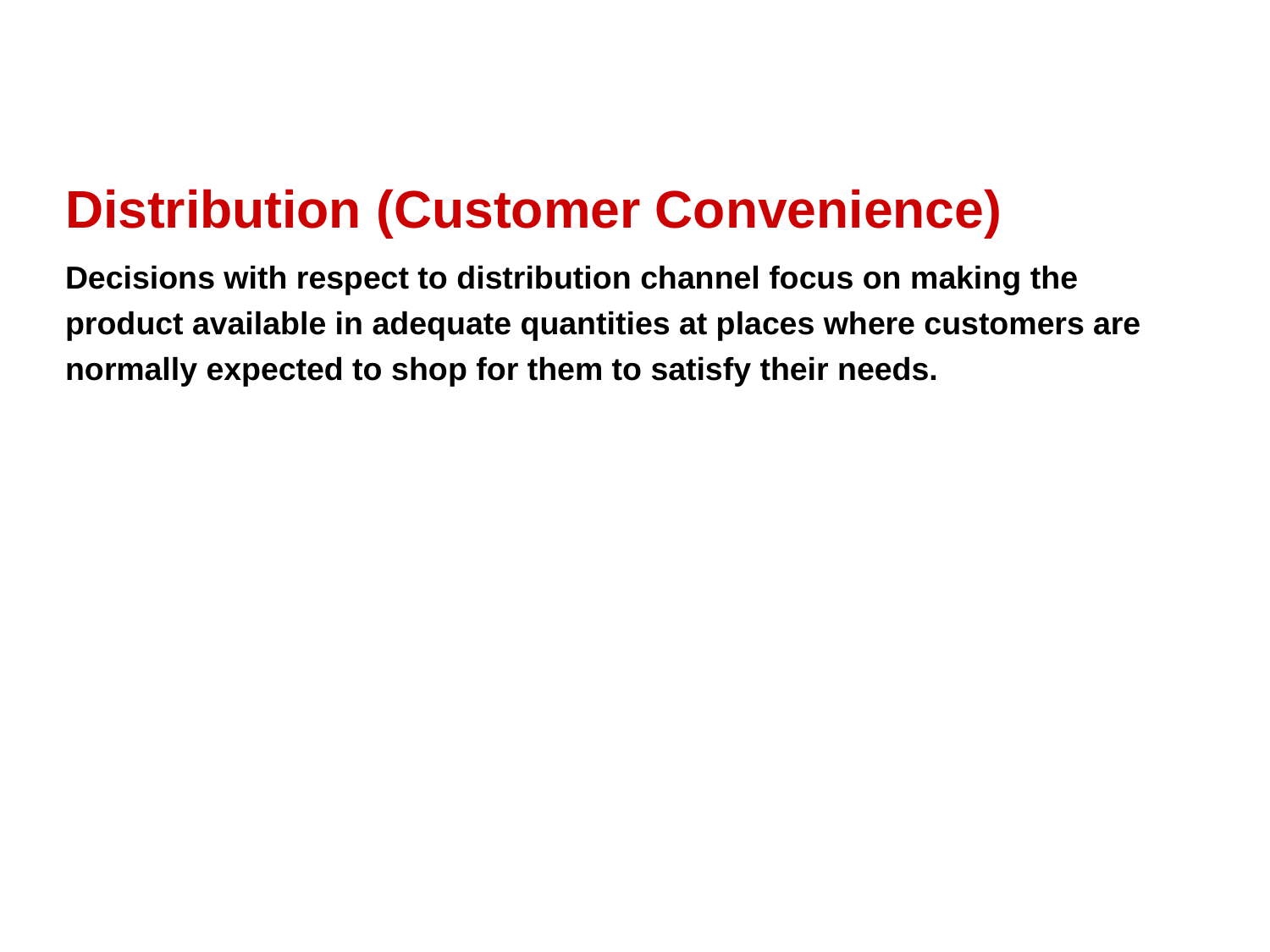

Distribution (Customer Convenience)
Decisions with respect to distribution channel focus on making the product available in adequate quantities at places where customers are normally expected to shop for them to satisfy their needs.